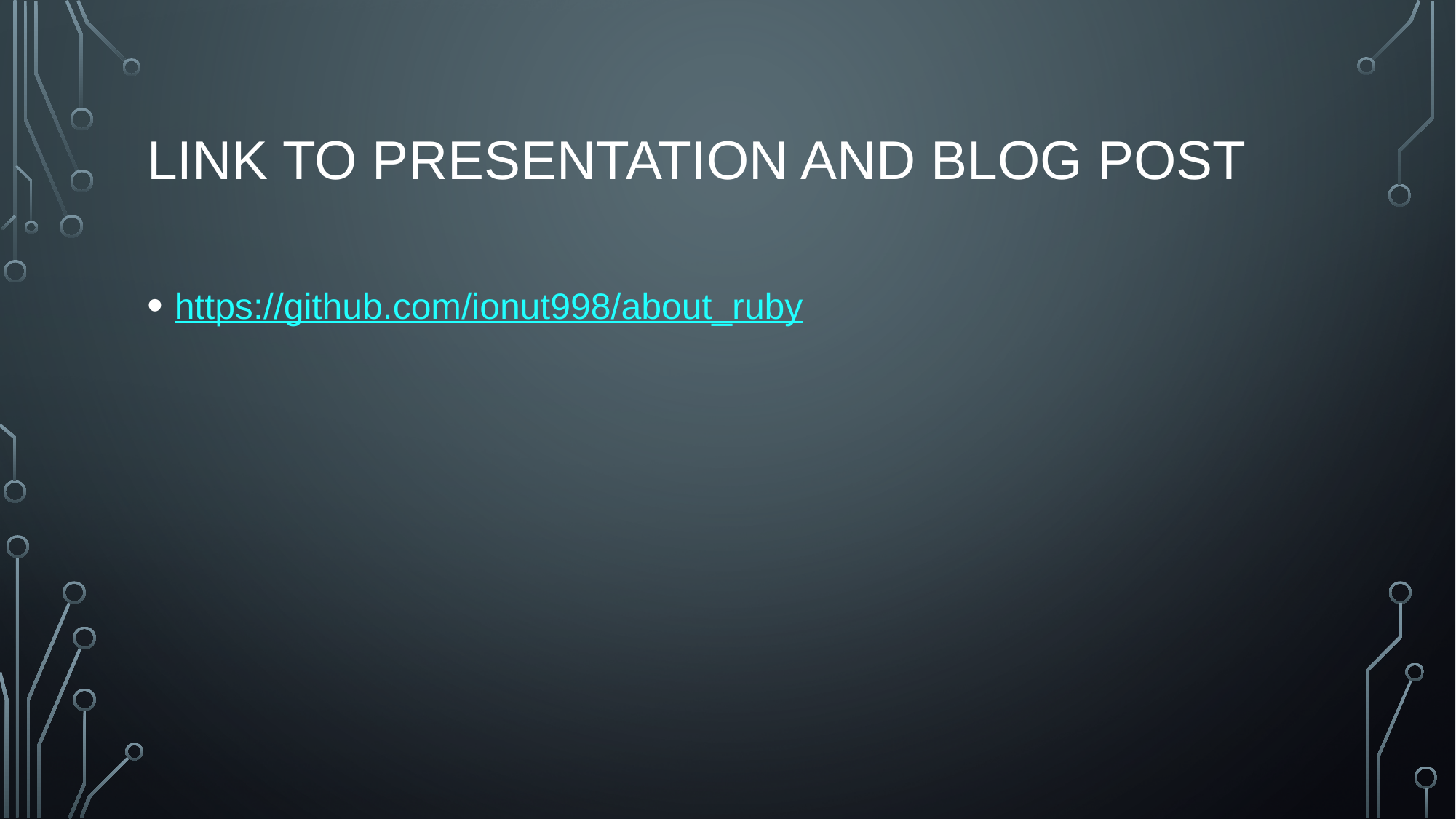

# Link to presentation and blog post
https://github.com/ionut998/about_ruby